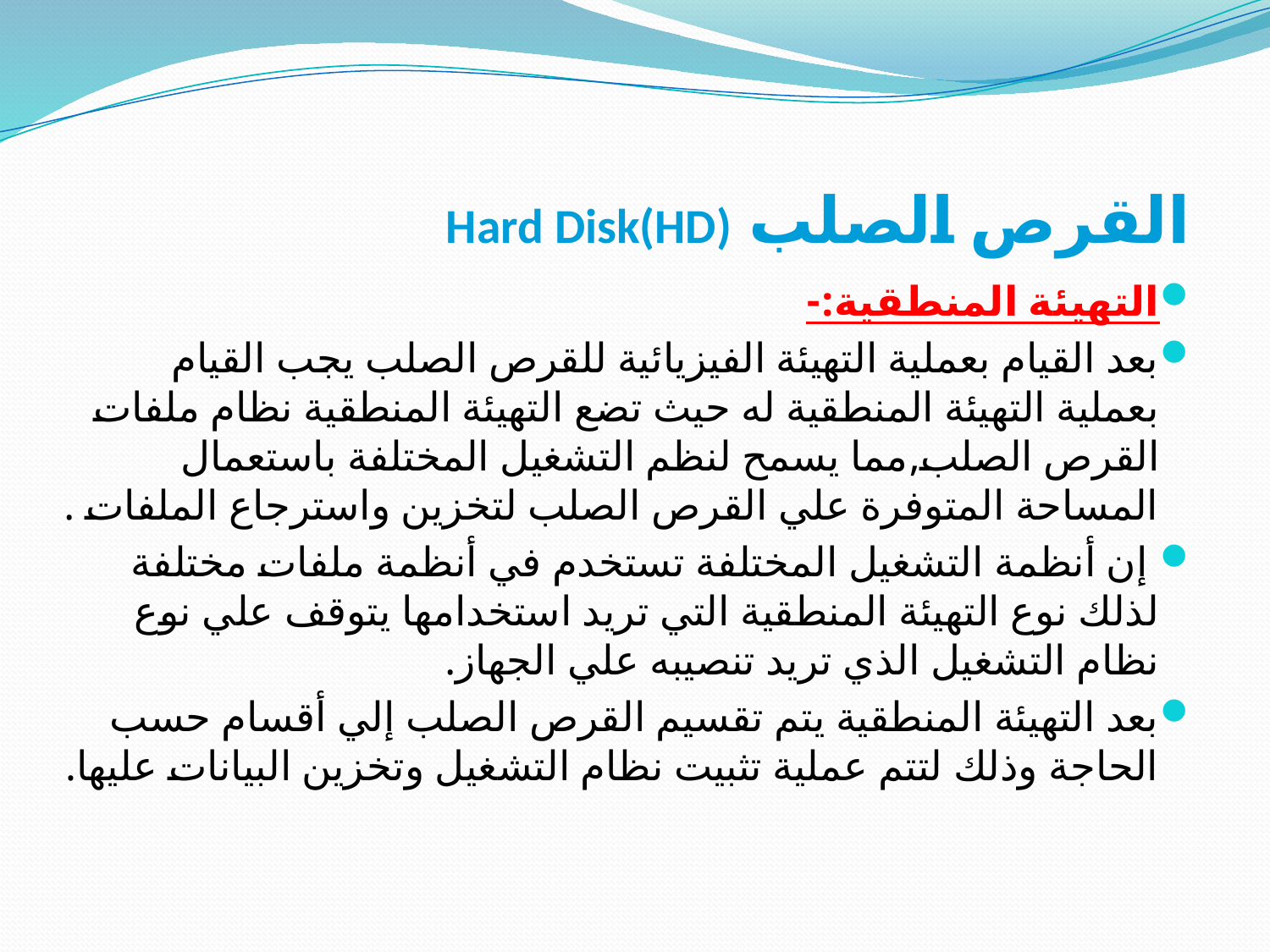

# القرص الصلب Hard Disk(HD)
التهيئة المنطقية:-
بعد القيام بعملية التهيئة الفيزيائية للقرص الصلب يجب القيام بعملية التهيئة المنطقية له حيث تضع التهيئة المنطقية نظام ملفات القرص الصلب,مما يسمح لنظم التشغيل المختلفة باستعمال المساحة المتوفرة علي القرص الصلب لتخزين واسترجاع الملفات .
 إن أنظمة التشغيل المختلفة تستخدم في أنظمة ملفات مختلفة لذلك نوع التهيئة المنطقية التي تريد استخدامها يتوقف علي نوع نظام التشغيل الذي تريد تنصيبه علي الجهاز.
بعد التهيئة المنطقية يتم تقسيم القرص الصلب إلي أقسام حسب الحاجة وذلك لتتم عملية تثبيت نظام التشغيل وتخزين البيانات عليها.